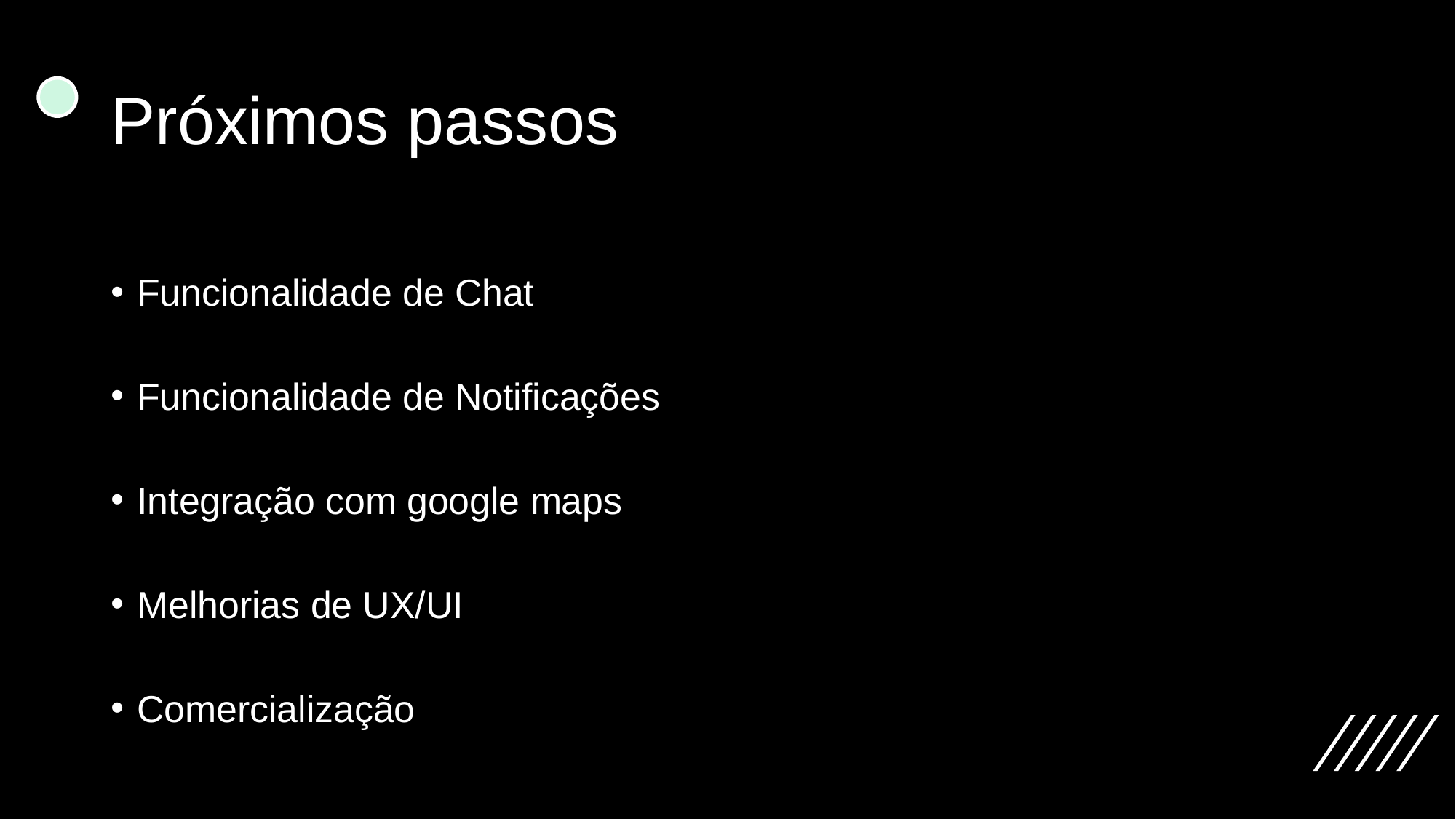

# Próximos passos
Funcionalidade de Chat
Funcionalidade de Notificações
Integração com google maps
Melhorias de UX/UI
Comercialização